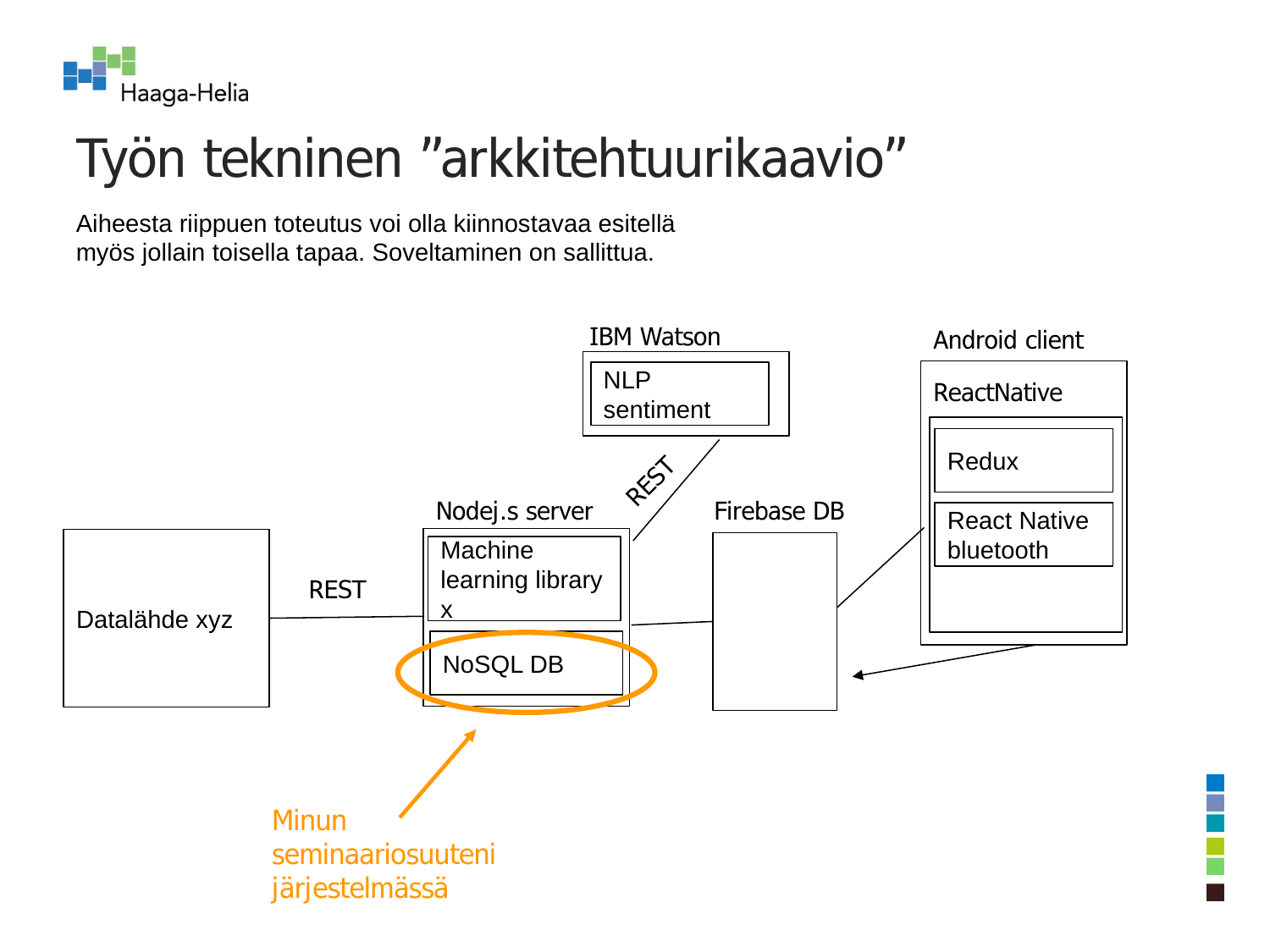

# Työn tekninen ”arkkitehtuurikaavio”

Aiheesta riippuen toteutus voi olla kiinnostavaa esitellä myös jollain toisella tapaa. Soveltaminen on sallittua.
IBM Watson
Android client

NLP sentiment
ReactNative

Redux
REST
Nodej.s server
Firebase DB
React Native bluetooth

Datalähde xyz

Machine learning library x
REST
NoSQL DB

Minun seminaariosuuteni järjestelmässä